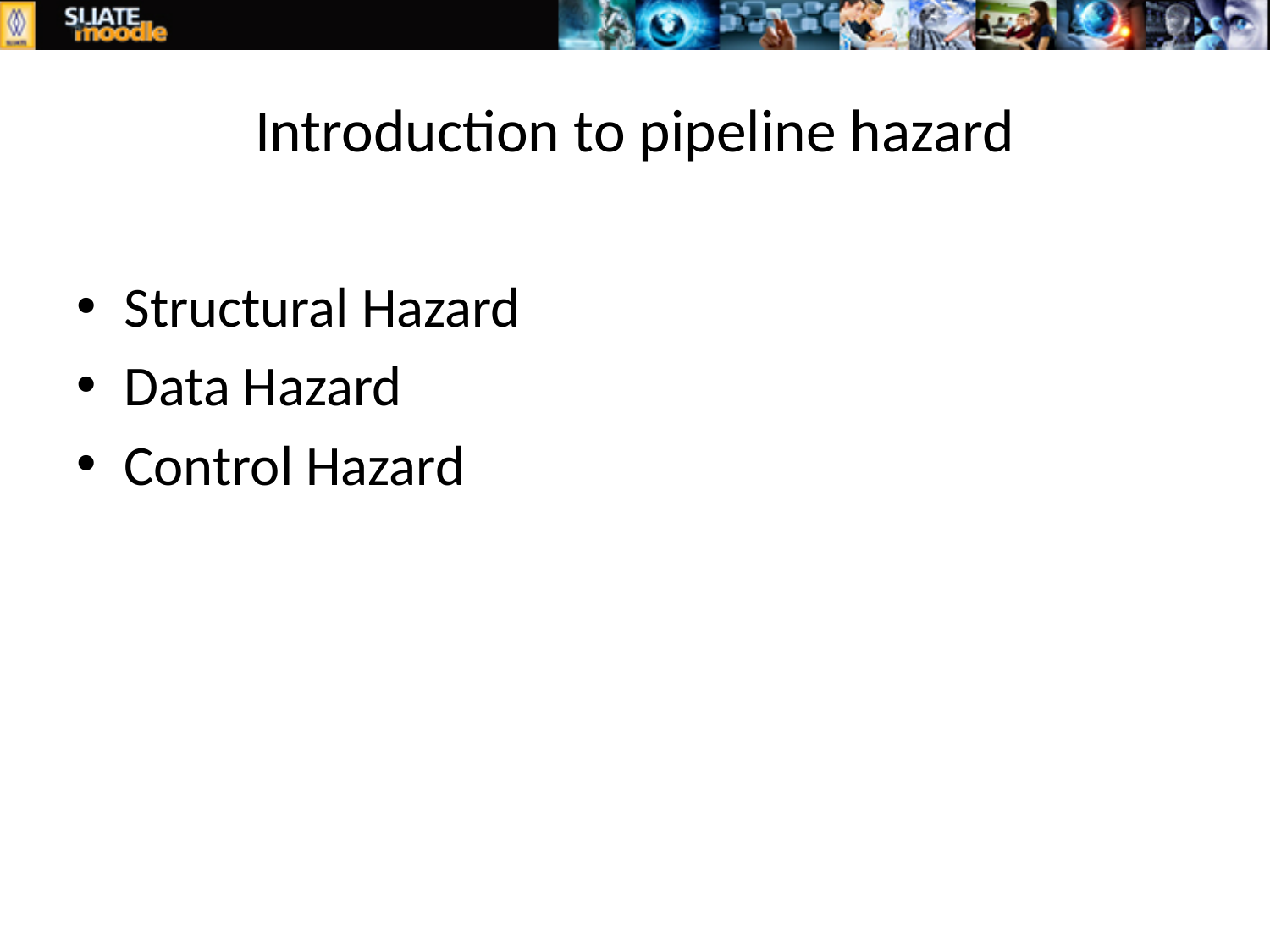

# Introduction to pipeline hazard
Structural Hazard
Data Hazard
Control Hazard